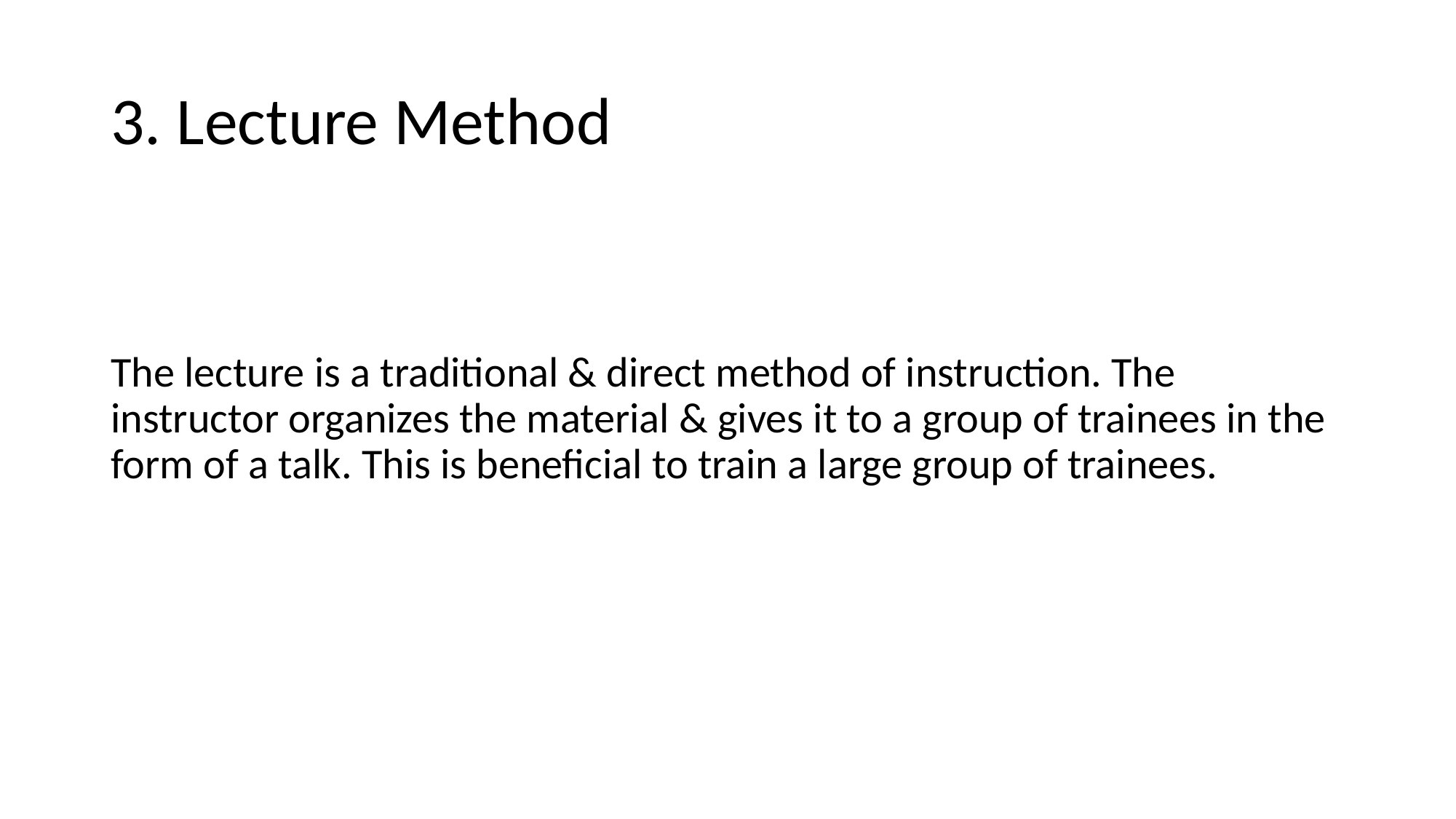

# 3. Lecture Method

The lecture is a traditional & direct method of instruction. The instructor organizes the material & gives it to a group of trainees in the form of a talk. This is beneficial to train a large group of trainees.